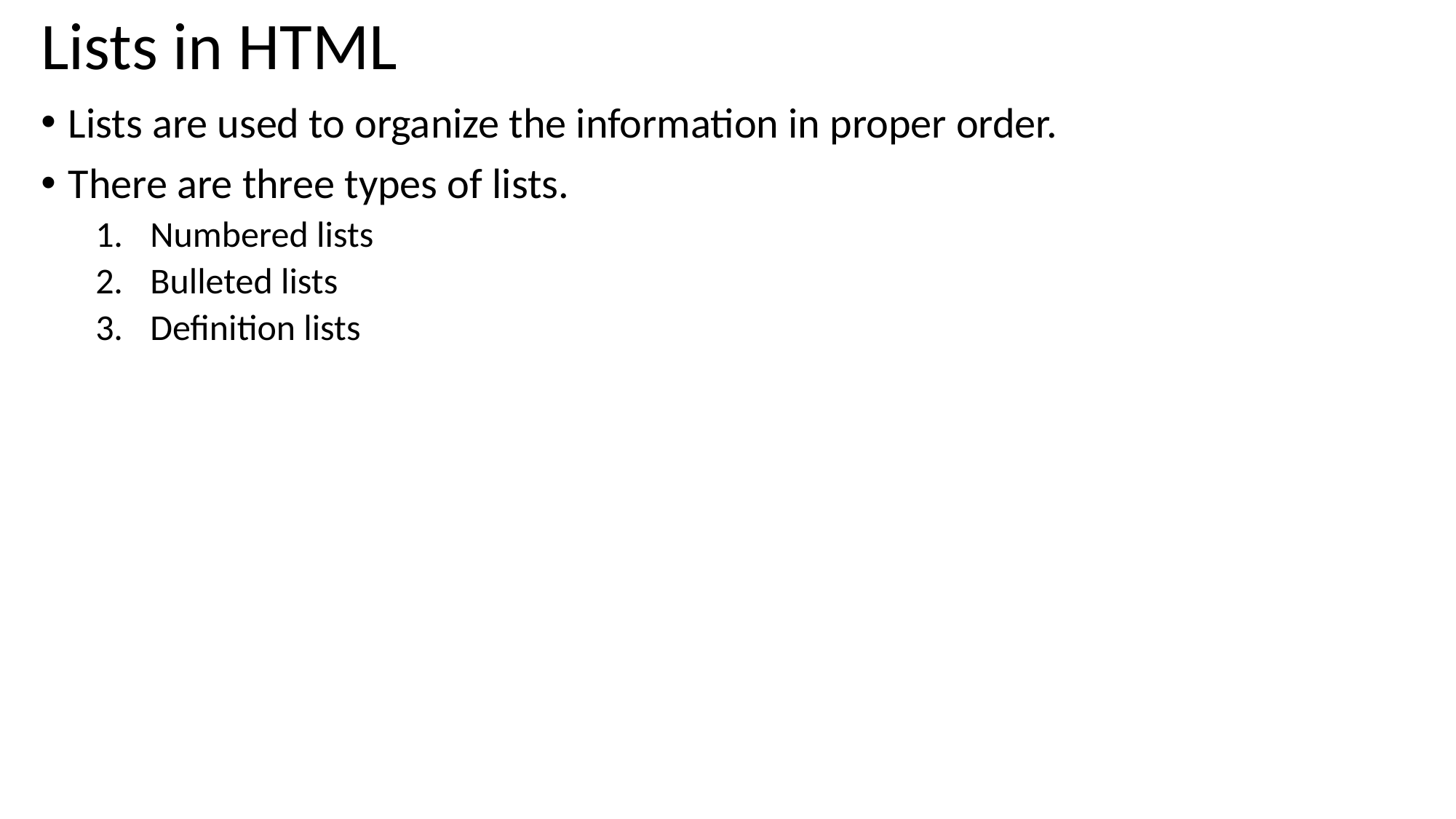

# Lists in HTML
Lists are used to organize the information in proper order.
There are three types of lists.
Numbered lists
Bulleted lists
Definition lists